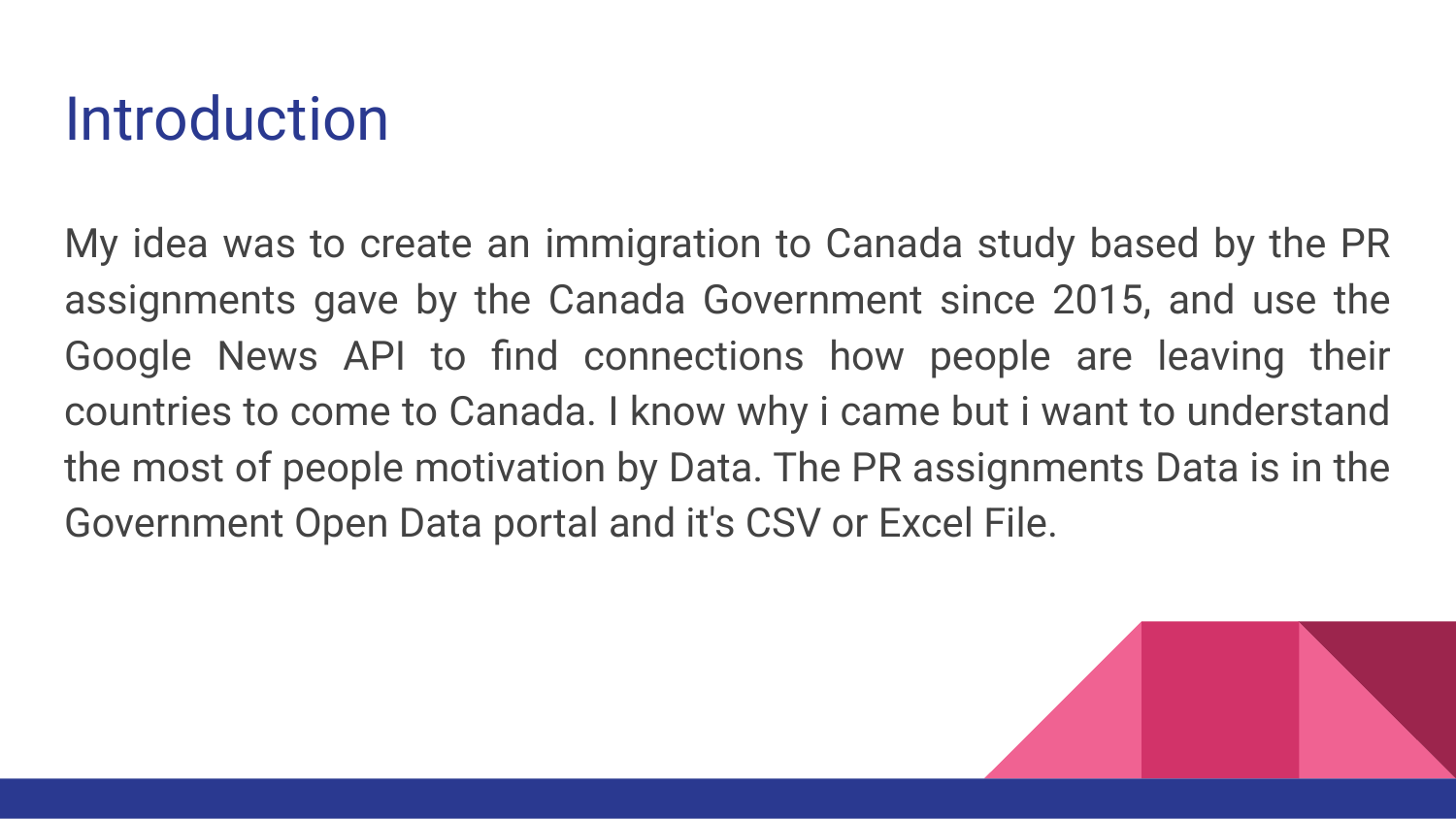

# Introduction
My idea was to create an immigration to Canada study based by the PR assignments gave by the Canada Government since 2015, and use the Google News API to find connections how people are leaving their countries to come to Canada. I know why i came but i want to understand the most of people motivation by Data. The PR assignments Data is in the Government Open Data portal and it's CSV or Excel File.